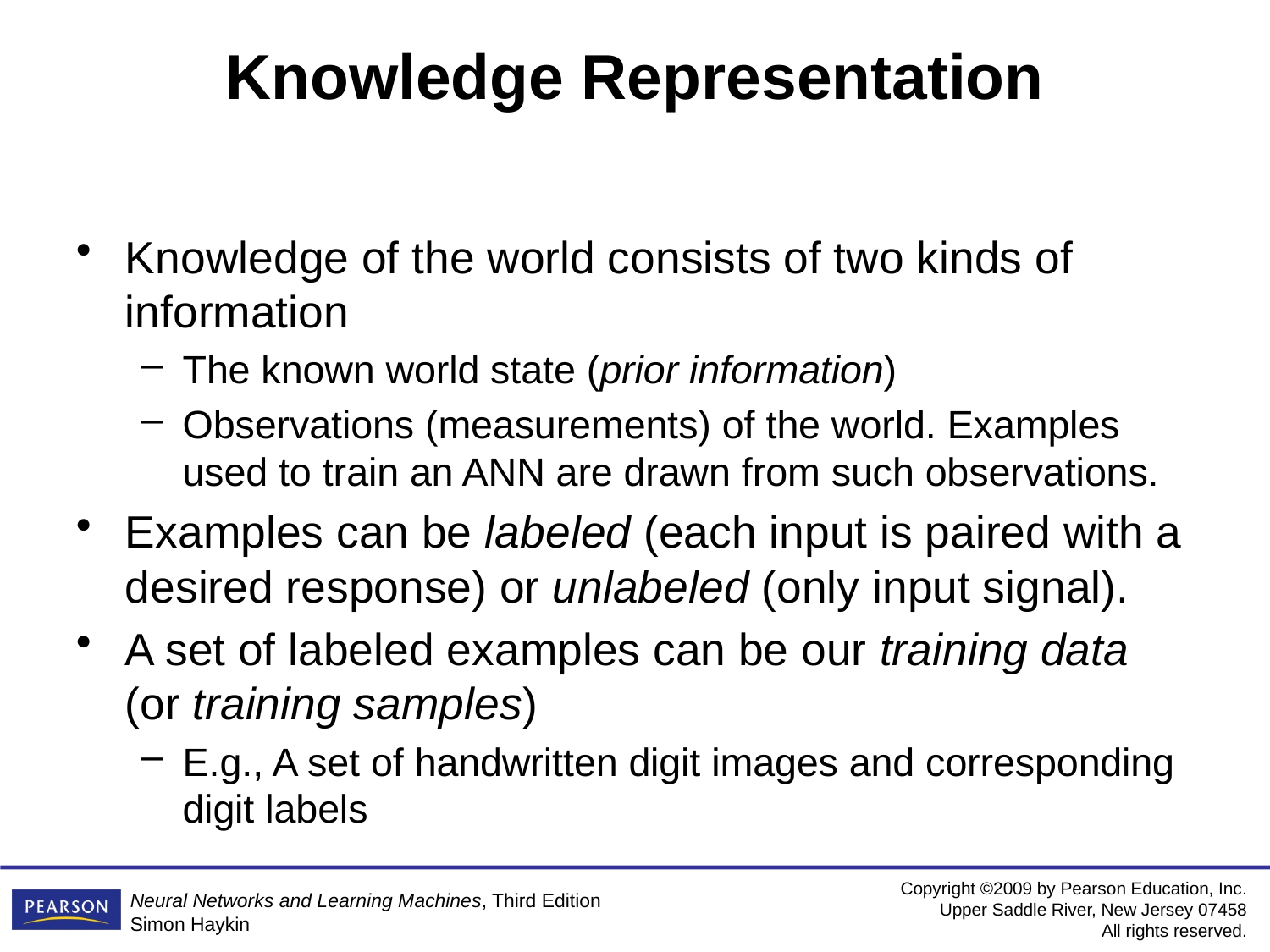

# Knowledge Representation
Knowledge of the world consists of two kinds of information
The known world state (prior information)
Observations (measurements) of the world. Examples used to train an ANN are drawn from such observations.
Examples can be labeled (each input is paired with a desired response) or unlabeled (only input signal).
A set of labeled examples can be our training data (or training samples)
E.g., A set of handwritten digit images and corresponding digit labels